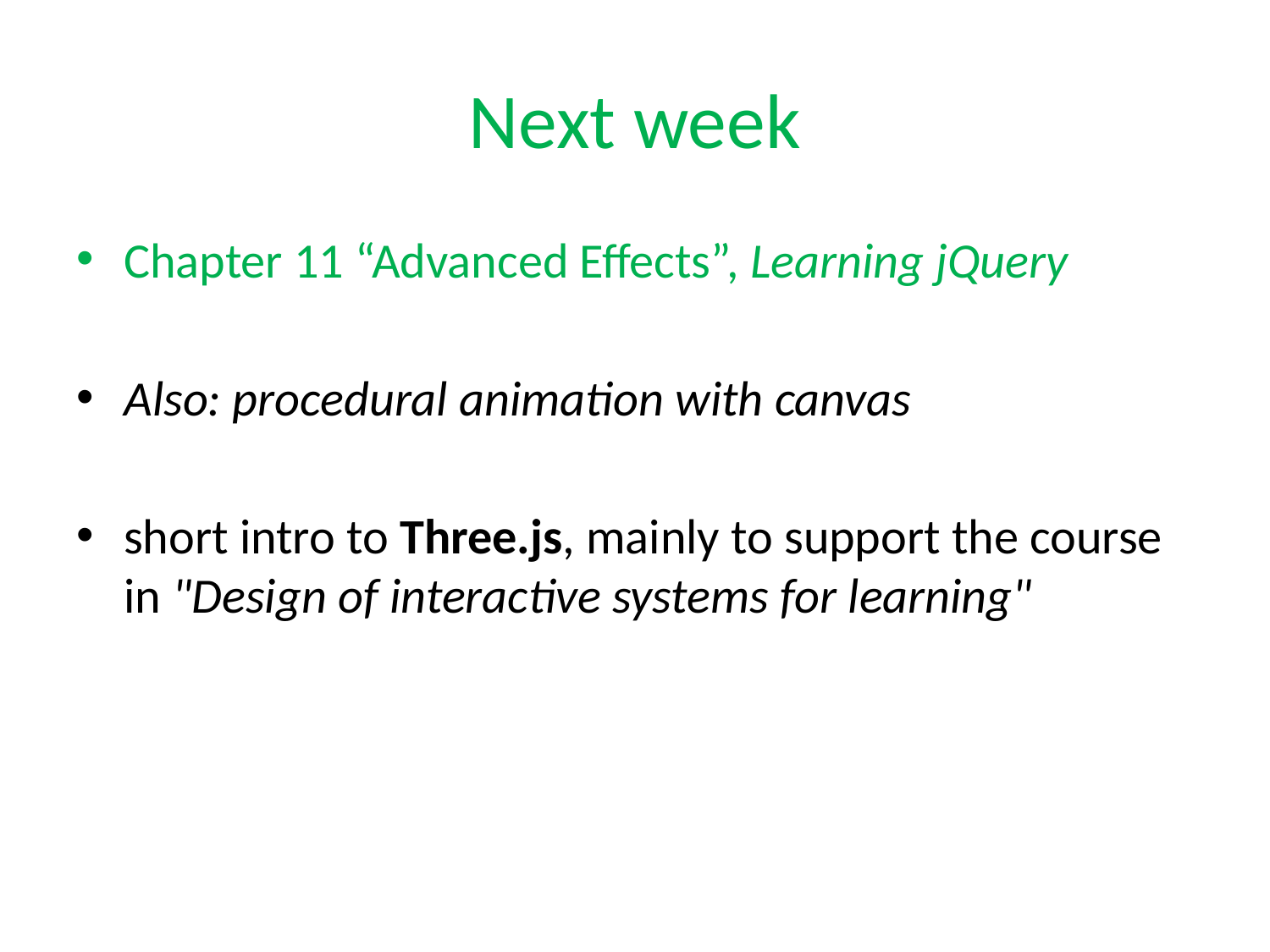

# Next week
Chapter 11 “Advanced Effects”, Learning jQuery

Also: procedural animation with canvas

short intro to Three.js, mainly to support the course in "Design of interactive systems for learning"